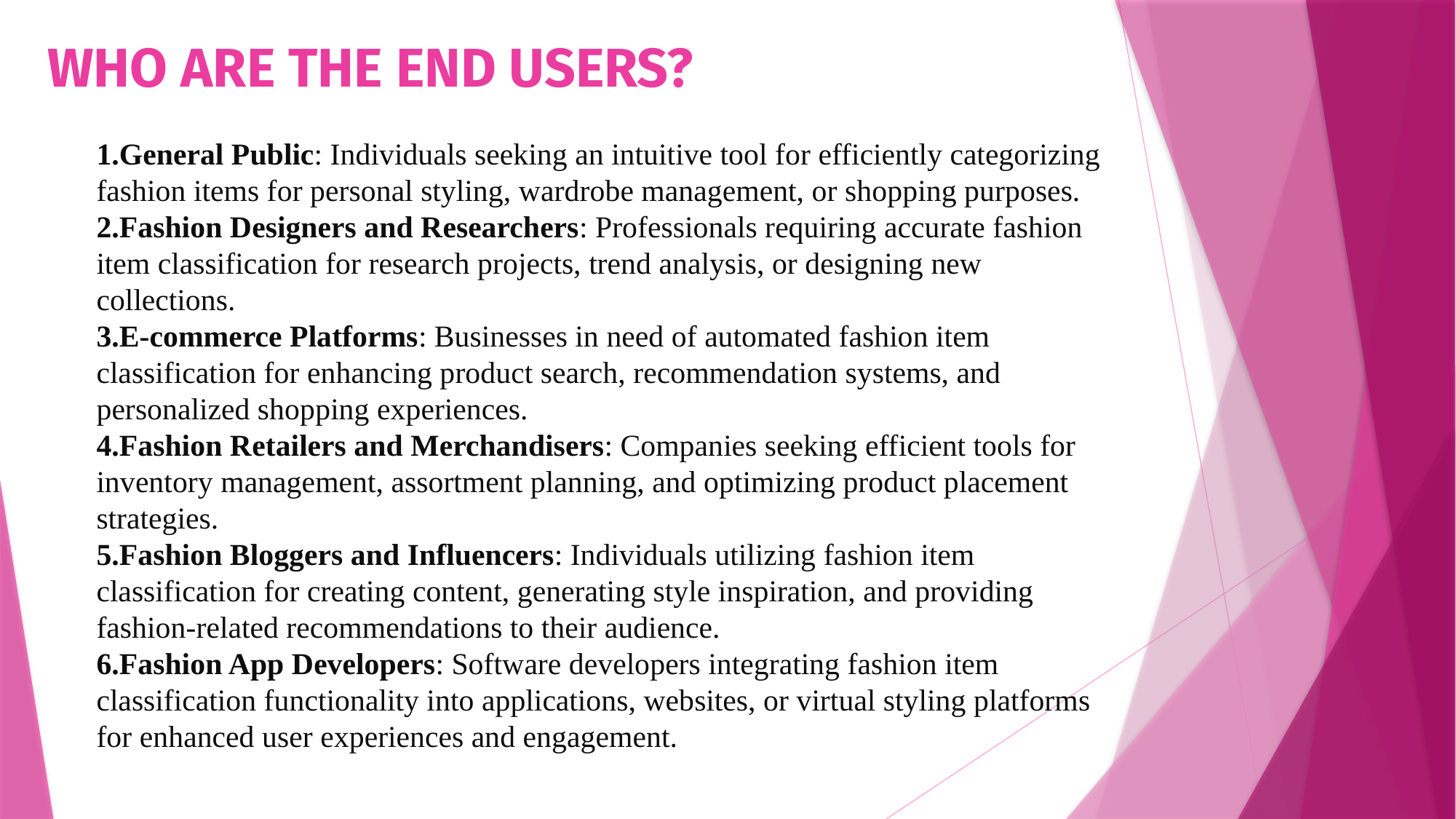

WHO ARE THE END USERS?
General Public: Individuals seeking an intuitive tool for efficiently categorizing fashion items for personal styling, wardrobe management, or shopping purposes.
Fashion Designers and Researchers: Professionals requiring accurate fashion item classification for research projects, trend analysis, or designing new collections.
E-commerce Platforms: Businesses in need of automated fashion item classification for enhancing product search, recommendation systems, and personalized shopping experiences.
Fashion Retailers and Merchandisers: Companies seeking efficient tools for inventory management, assortment planning, and optimizing product placement strategies.
Fashion Bloggers and Influencers: Individuals utilizing fashion item classification for creating content, generating style inspiration, and providing fashion-related recommendations to their audience.
Fashion App Developers: Software developers integrating fashion item classification functionality into applications, websites, or virtual styling platforms for enhanced user experiences and engagement.